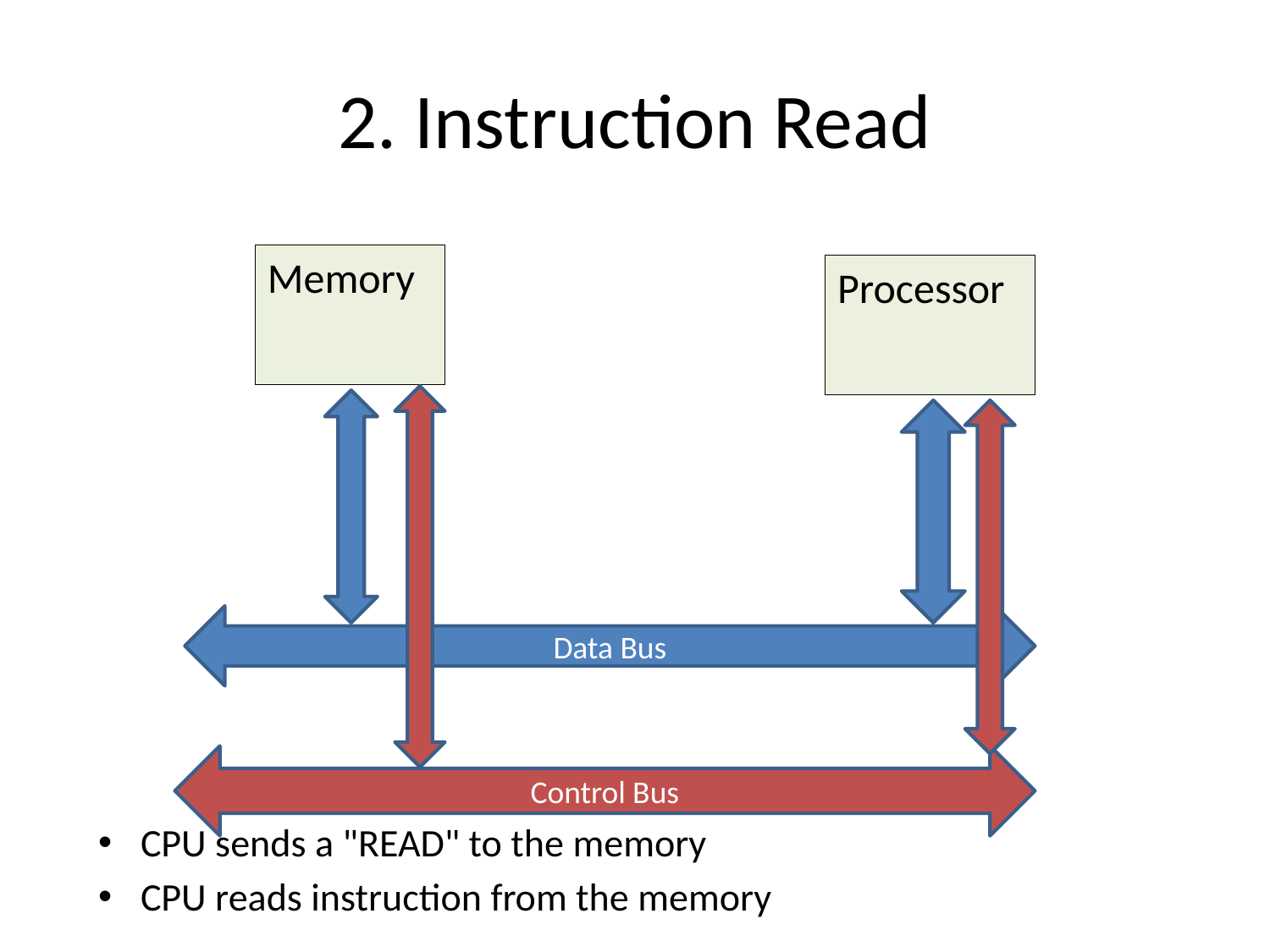

# 2. Instruction Read
Memory

Processor

Data Bus
Control Bus
CPU sends a "READ" to the memory
CPU reads instruction from the memory